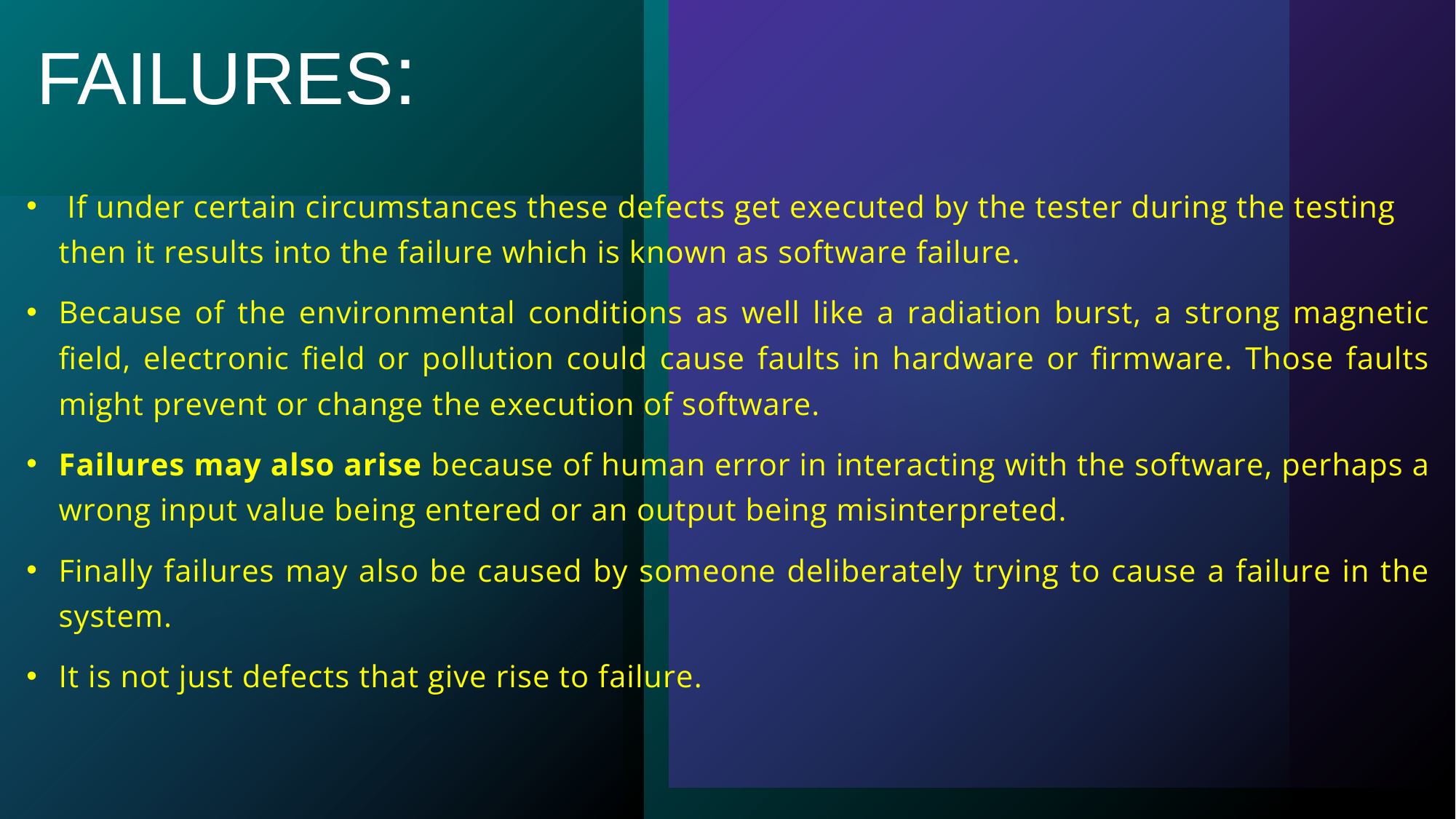

# FAILURES:
 If under certain circumstances these defects get executed by the tester during the testing then it results into the failure which is known as software failure.
Because of the environmental conditions as well like a radiation burst, a strong magnetic field, electronic field or pollution could cause faults in hardware or firmware. Those faults might prevent or change the execution of software.
Failures may also arise because of human error in interacting with the software, perhaps a wrong input value being entered or an output being misinterpreted.
Finally failures may also be caused by someone deliberately trying to cause a failure in the system.
It is not just defects that give rise to failure.